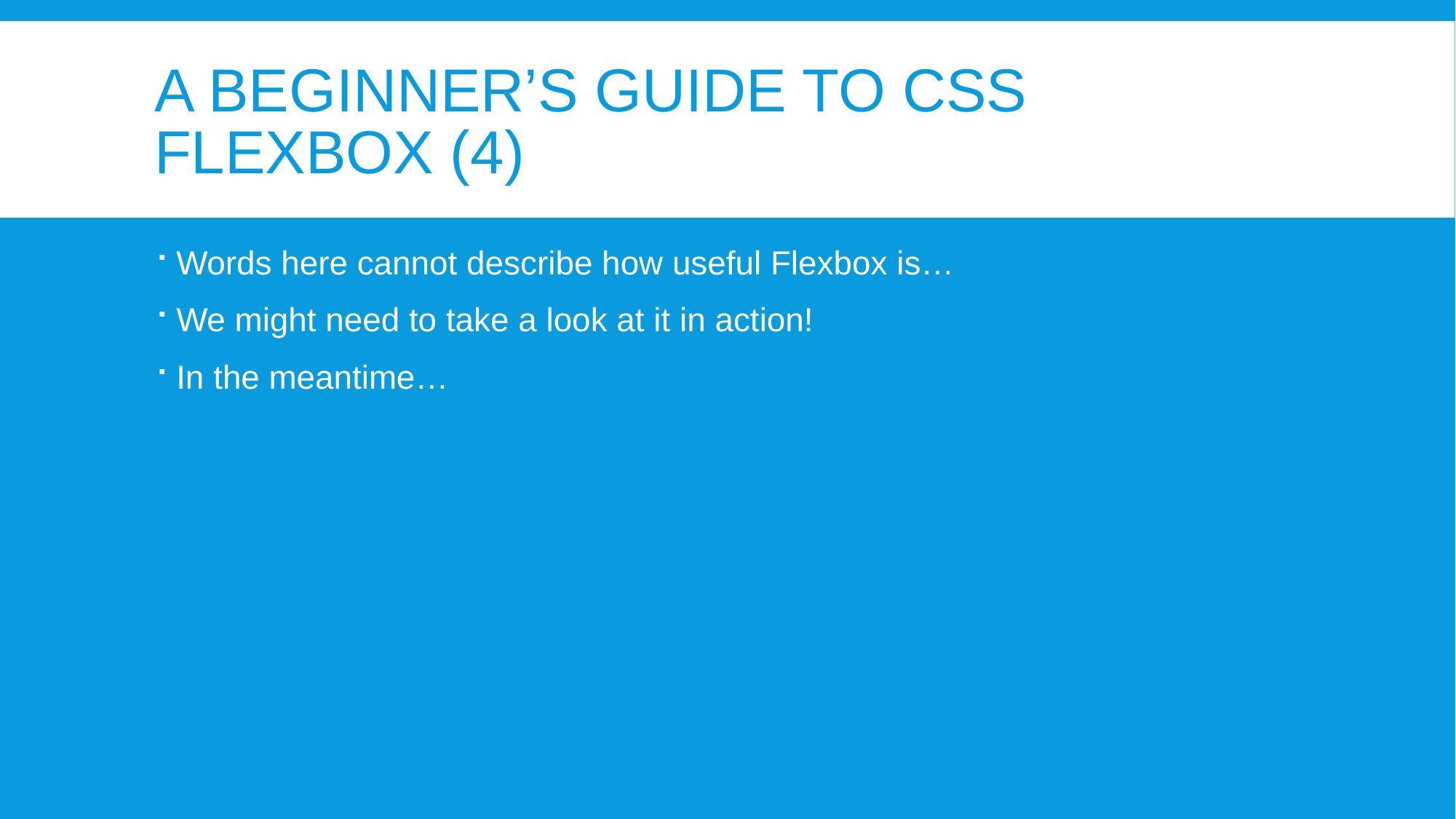

# A Beginner’s Guide to CSS Flexbox (4)
Words here cannot describe how useful Flexbox is…
We might need to take a look at it in action!
In the meantime…